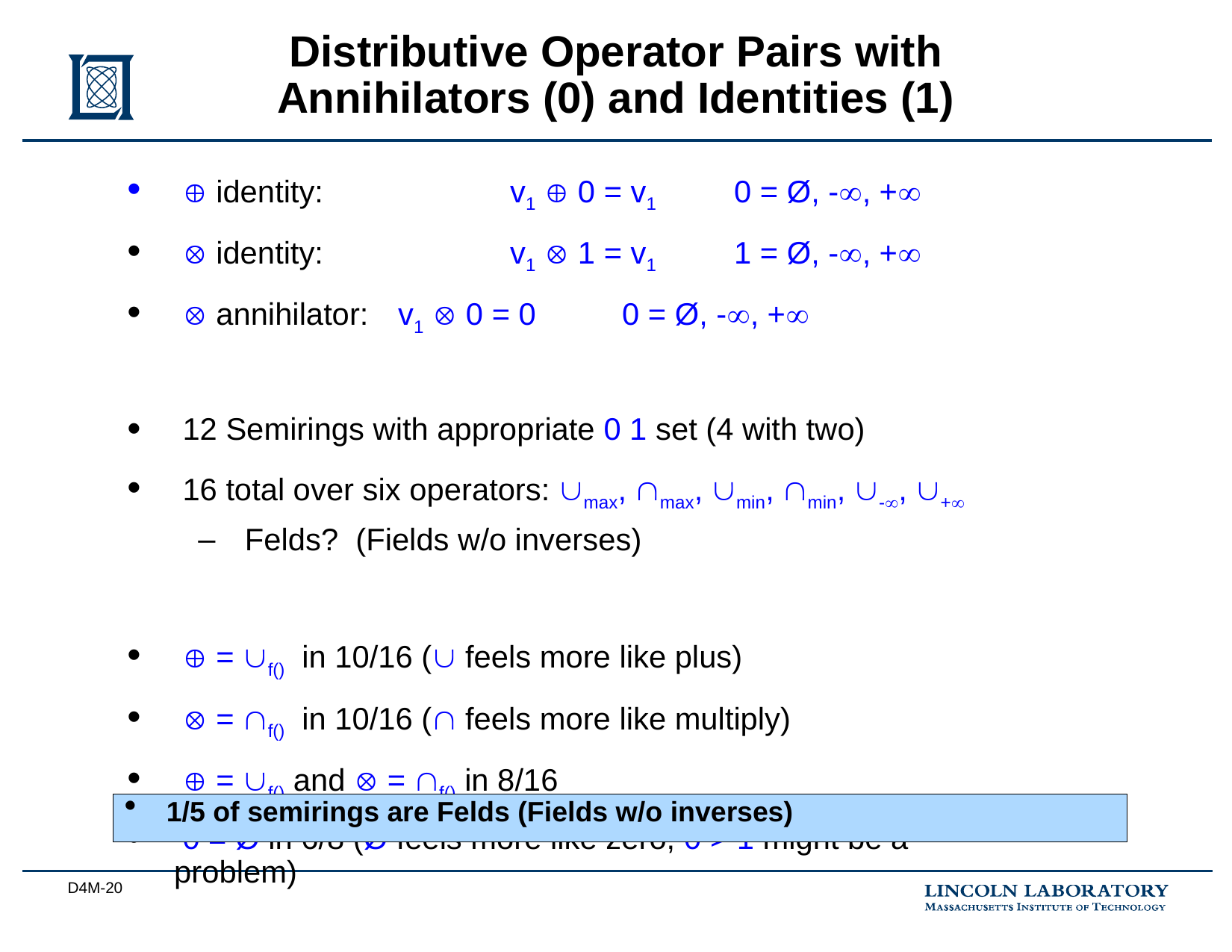

# Distributive Operator Pairs with Annihilators (0) and Identities (1)
 ⊕ identity:		v1 ⊕ 0 = v1	0 = Ø, -∞, +∞
 ⊗ identity:		v1 ⊗ 1 = v1	1 = Ø, -∞, +∞
 ⊗ annihilator:	v1 ⊗ 0 = 0	0 = Ø, -∞, +∞

 12 Semirings with appropriate 0 1 set (4 with two)
 16 total over six operators: ∪max, ∩max, ∪min, ∩min, ∪-∞, ∪+∞
Felds?  (Fields w/o inverses)

 ⊕ = ∪f()  in 10/16 (∪ feels more like plus)
 ⊗ = ∩f()  in 10/16 (∩ feels more like multiply)
 ⊕ = ∪f() and ⊗ = ∩f() in 8/16
 0 = Ø in 6/8 (Ø feels more like zero, 0 > 1 might be a problem)
1/5 of semirings are Felds (Fields w/o inverses)